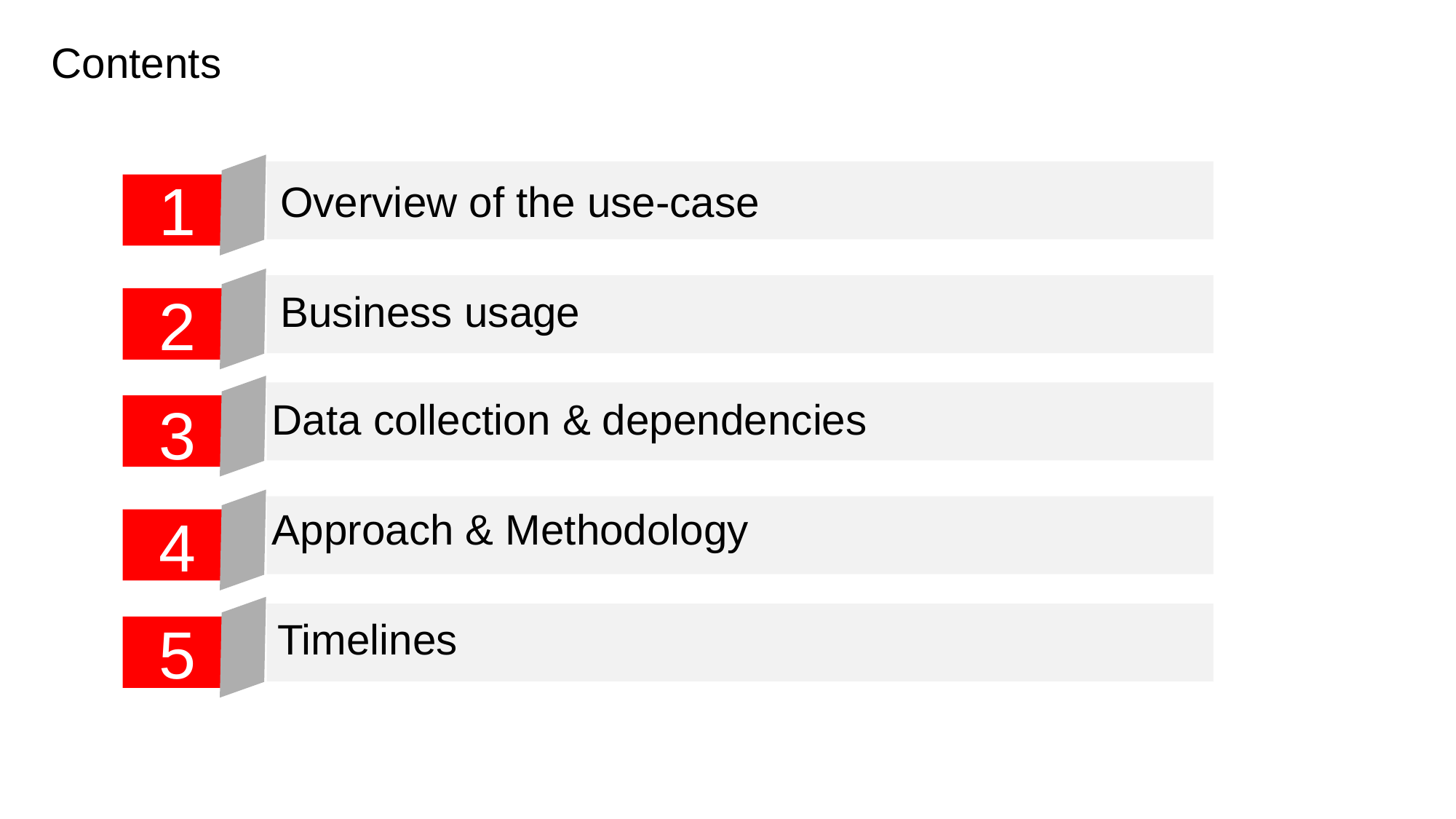

Contents

1
Overview of the use-case

2
Business usage

3
Data collection & dependencies

Approach & Methodology
4

5
Timelines